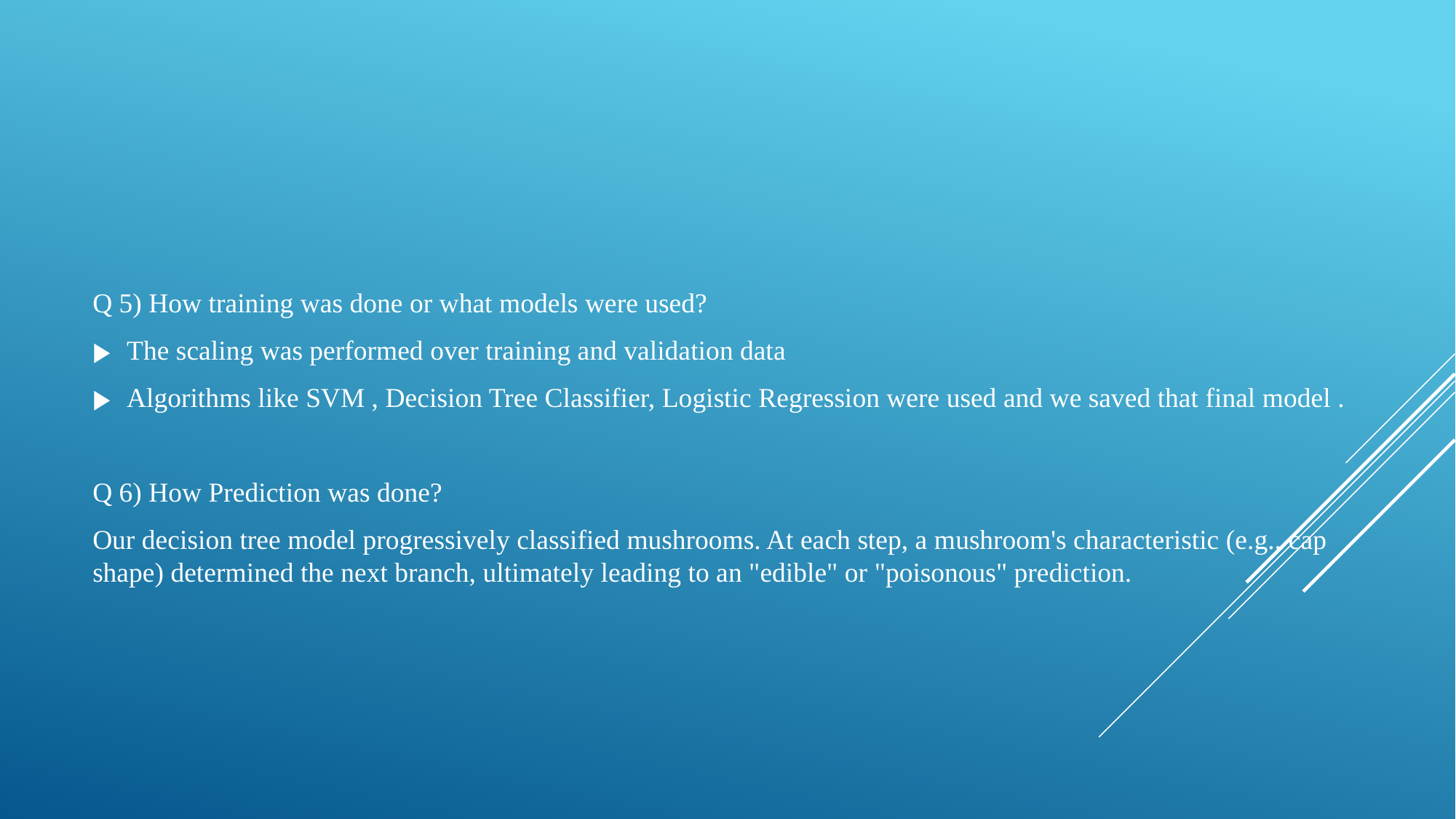

Q 5) How training was done or what models were used?
The scaling was performed over training and validation data
Algorithms like SVM , Decision Tree Classifier, Logistic Regression were used and we saved that final model .

Q 6) How Prediction was done?
Our decision tree model progressively classified mushrooms. At each step, a mushroom's characteristic (e.g., cap shape) determined the next branch, ultimately leading to an "edible" or "poisonous" prediction.